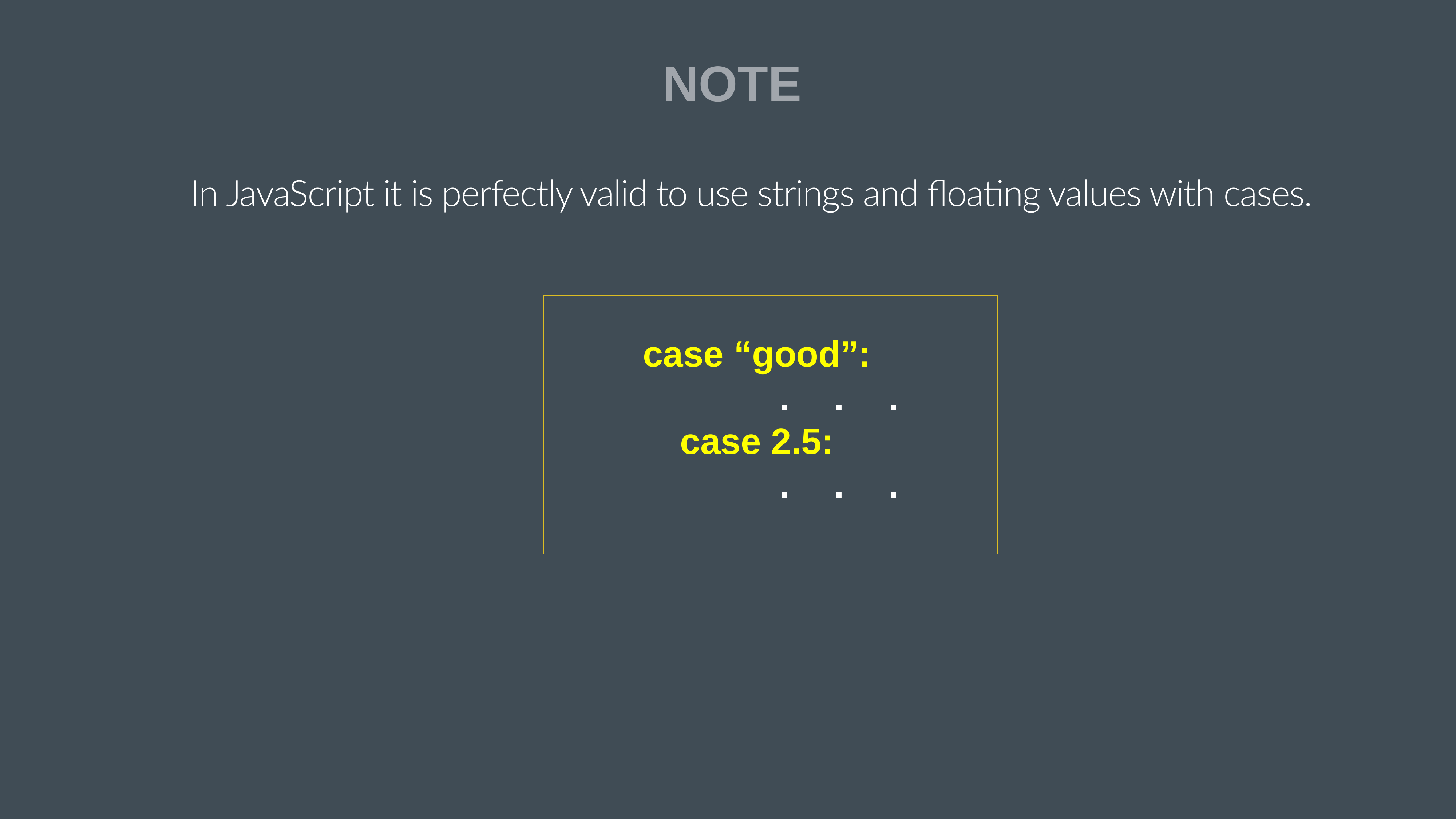

NOTE
In JavaScript it is perfectly valid to use strings and floating values with cases.

case “good”:
			.	.	.
case 2.5:
			.	.	.